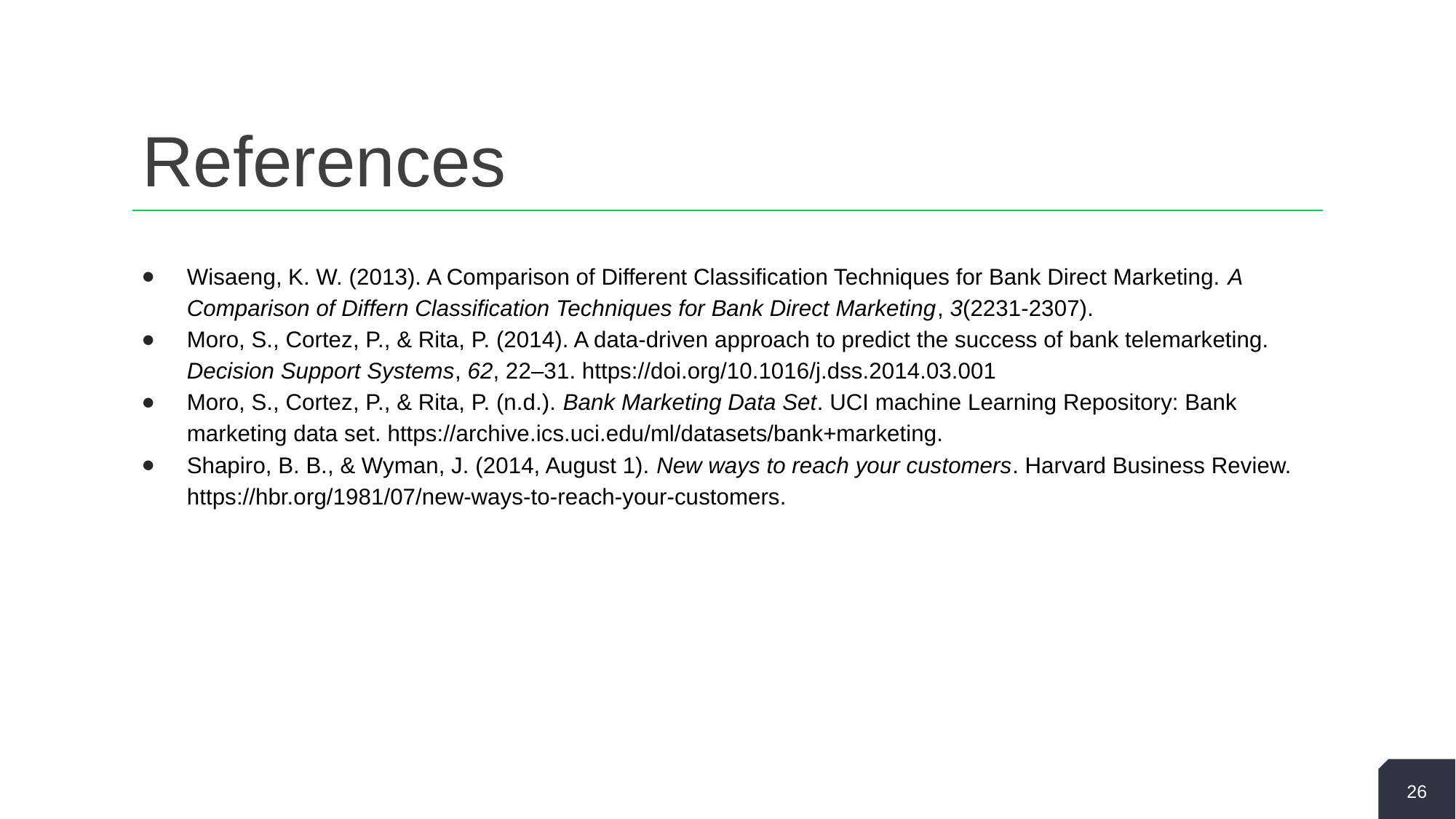

# References
Wisaeng, K. W. (2013). A Comparison of Different Classification Techniques for Bank Direct Marketing. A Comparison of Differn Classification Techniques for Bank Direct Marketing, 3(2231-2307).
Moro, S., Cortez, P., & Rita, P. (2014). A data-driven approach to predict the success of bank telemarketing. Decision Support Systems, 62, 22–31. https://doi.org/10.1016/j.dss.2014.03.001
Moro, S., Cortez, P., & Rita, P. (n.d.). Bank Marketing Data Set. UCI machine Learning Repository: Bank marketing data set. https://archive.ics.uci.edu/ml/datasets/bank+marketing.
Shapiro, B. B., & Wyman, J. (2014, August 1). New ways to reach your customers. Harvard Business Review. https://hbr.org/1981/07/new-ways-to-reach-your-customers.
26
26